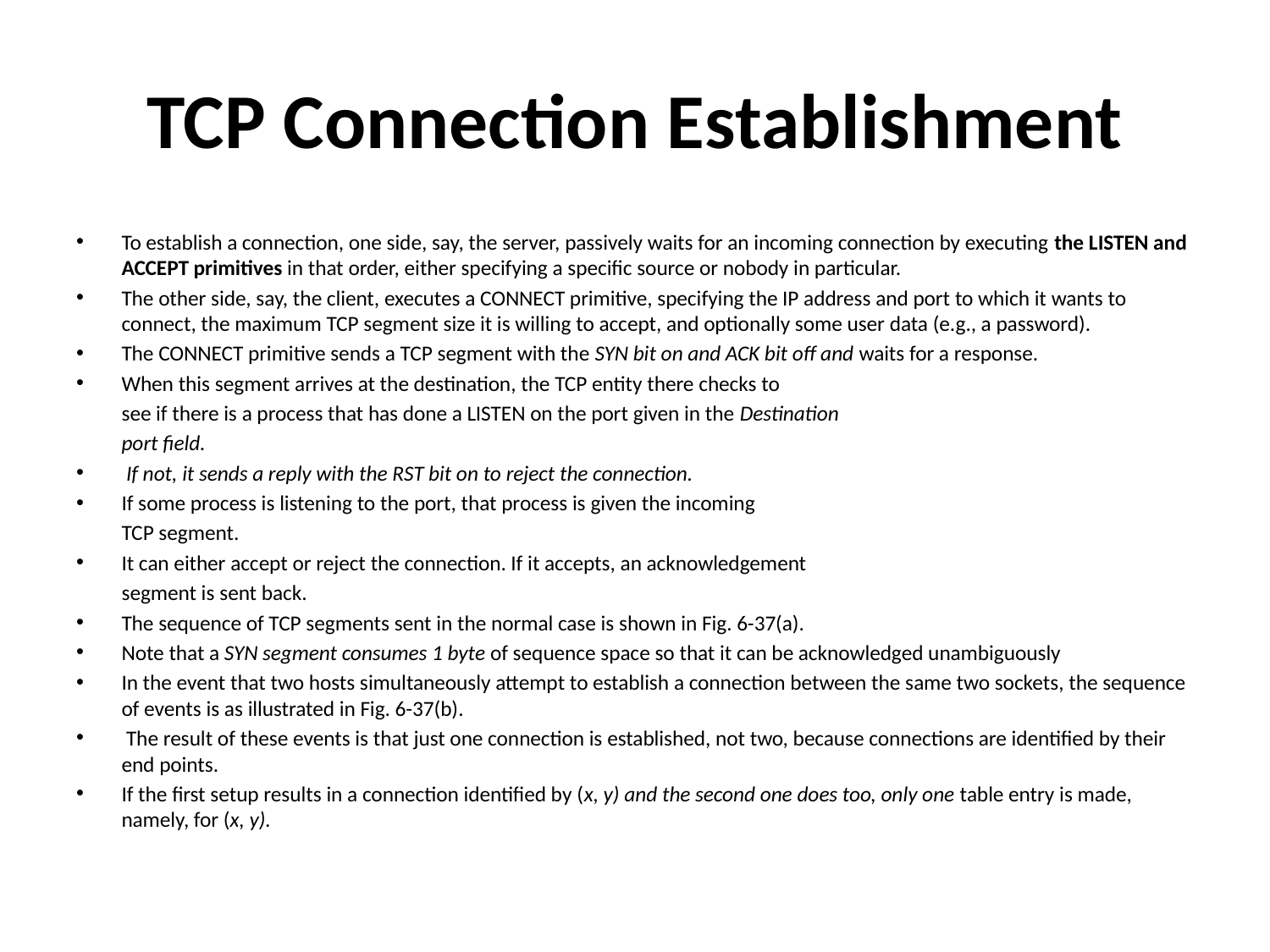

# TCP Connection Establishment
To establish a connection, one side, say, the server, passively waits for an incoming connection by executing the LISTEN and ACCEPT primitives in that order, either specifying a specific source or nobody in particular.
The other side, say, the client, executes a CONNECT primitive, specifying the IP address and port to which it wants to connect, the maximum TCP segment size it is willing to accept, and optionally some user data (e.g., a password).
The CONNECT primitive sends a TCP segment with the SYN bit on and ACK bit off and waits for a response.
When this segment arrives at the destination, the TCP entity there checks to
	see if there is a process that has done a LISTEN on the port given in the Destination
	port field.
 If not, it sends a reply with the RST bit on to reject the connection.
If some process is listening to the port, that process is given the incoming
	TCP segment.
It can either accept or reject the connection. If it accepts, an acknowledgement
	segment is sent back.
The sequence of TCP segments sent in the normal case is shown in Fig. 6-37(a).
Note that a SYN segment consumes 1 byte of sequence space so that it can be acknowledged unambiguously
In the event that two hosts simultaneously attempt to establish a connection between the same two sockets, the sequence of events is as illustrated in Fig. 6-37(b).
 The result of these events is that just one connection is established, not two, because connections are identified by their end points.
If the first setup results in a connection identified by (x, y) and the second one does too, only one table entry is made, namely, for (x, y).